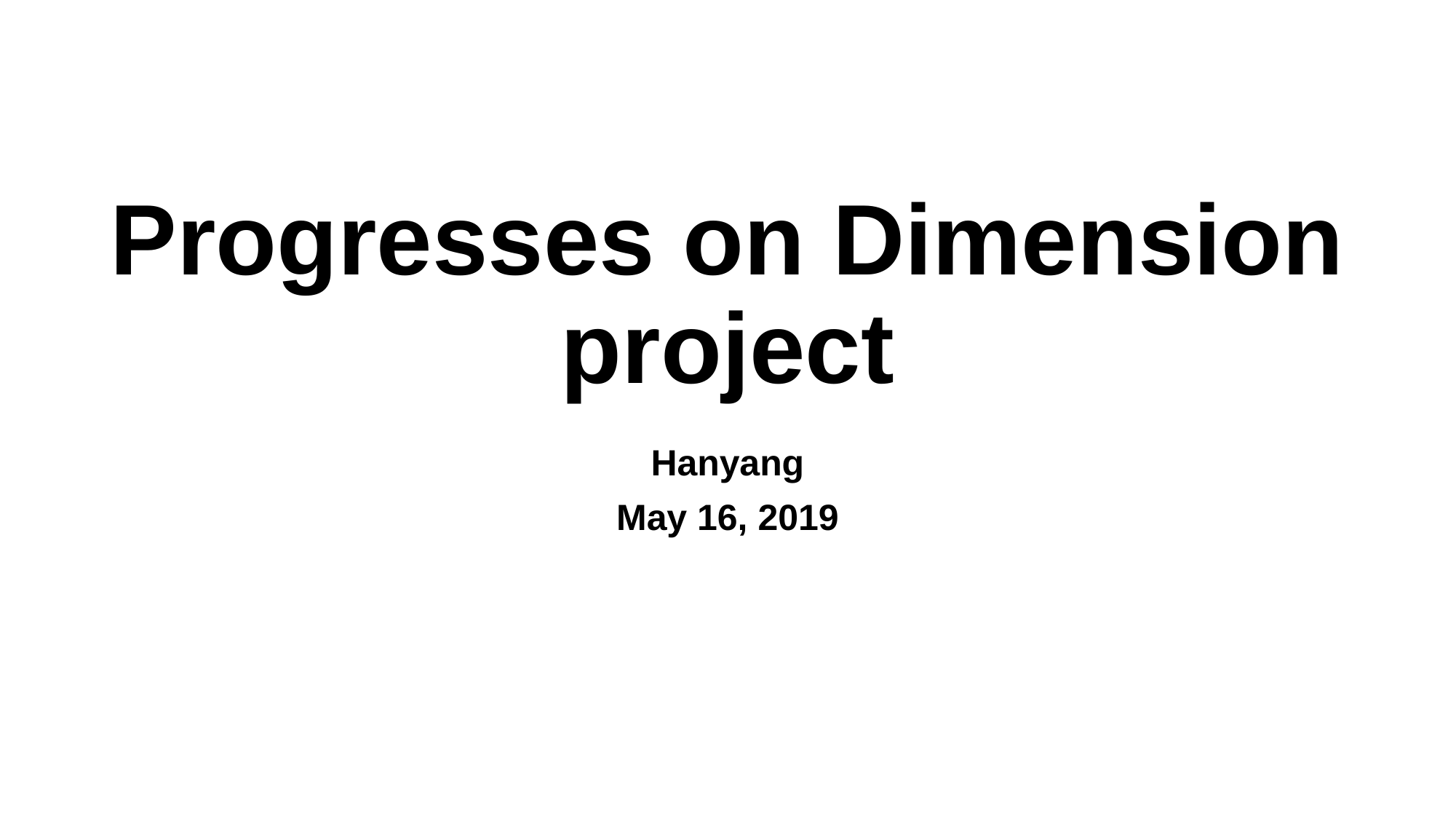

# Progresses on Dimension project
Hanyang
May 16, 2019